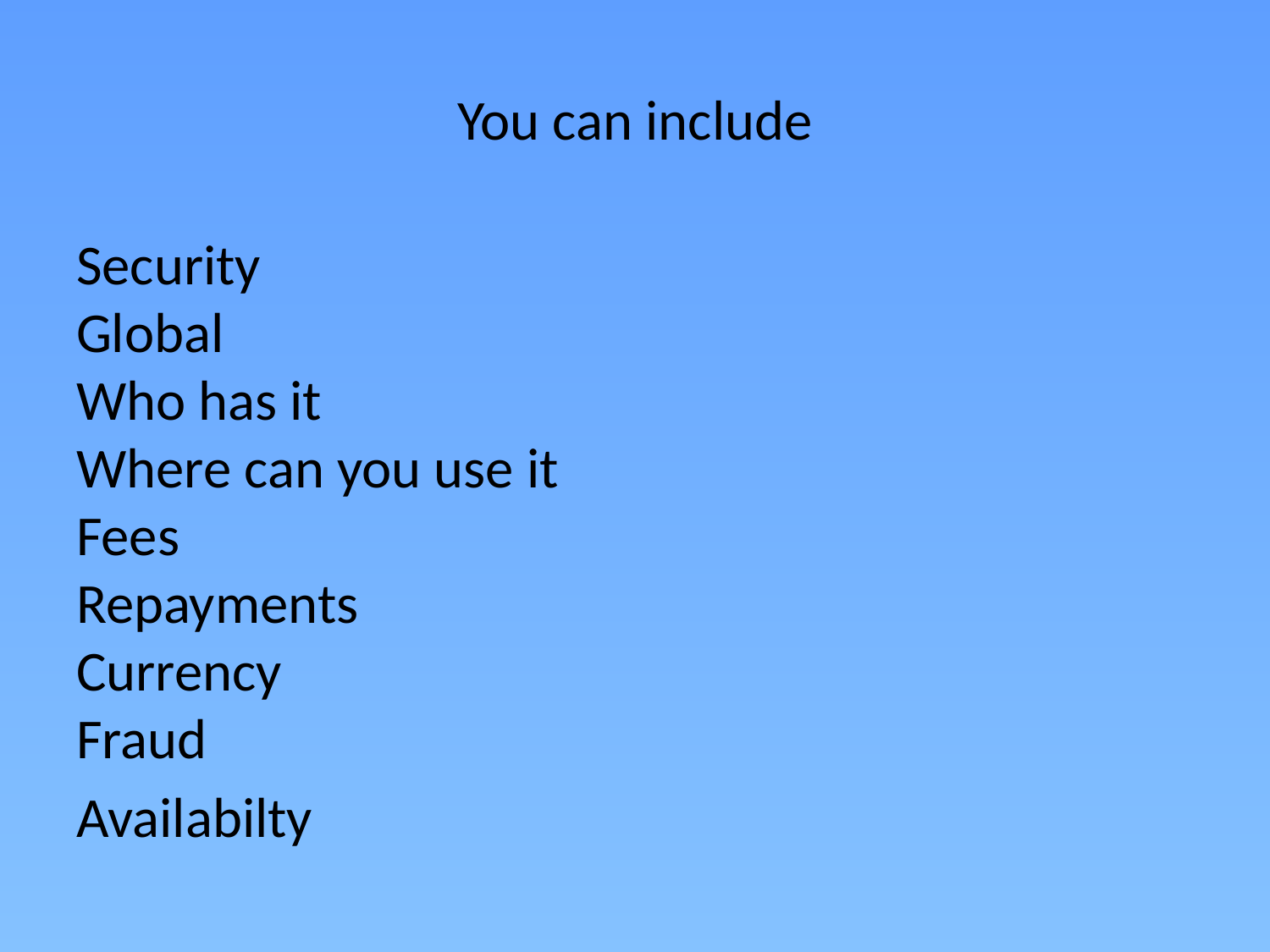

# You can include
Security
Global
Who has it
Where can you use it
Fees
Repayments
Currency
Fraud
Availabilty